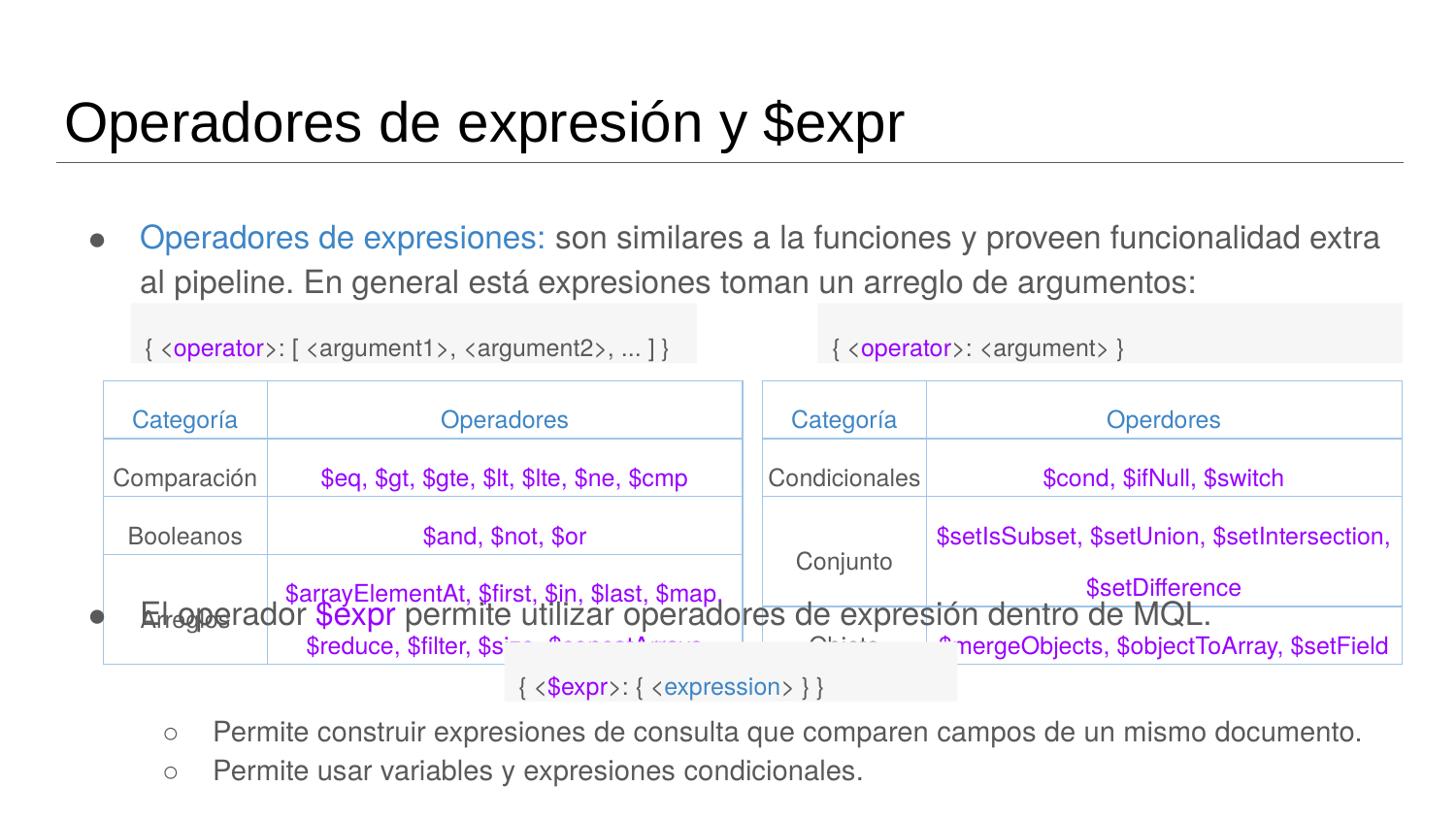

# Operadores de expresión y $expr
Operadores de expresiones: son similares a la funciones y proveen funcionalidad extra al pipeline. En general está expresiones toman un arreglo de argumentos:

{ <operator>: [ <argument1>, <argument2>, ... ] }

{ <operator>: <argument> }

| Categoría | Operadores |
| --- | --- |
| Comparación | $eq, $gt, $gte, $lt, $lte, $ne, $cmp |
| Booleanos | $and, $not, $or |
| Arreglos | $arrayElementAt, $first, $in, $last, $map, $reduce, $filter, $size, $concatArrays |
| Categoría | Operdores |
| --- | --- |
| Condicionales | $cond, $ifNull, $switch |
| Conjunto | $setIsSubset, $setUnion, $setIntersection, $setDifference |
| Objeto | $mergeObjects, $objectToArray, $setField |
El operador $expr permite utilizar operadores de expresión dentro de MQL.

{ <$expr>: { <expression> } }
Permite construir expresiones de consulta que comparen campos de un mismo documento.
Permite usar variables y expresiones condicionales.